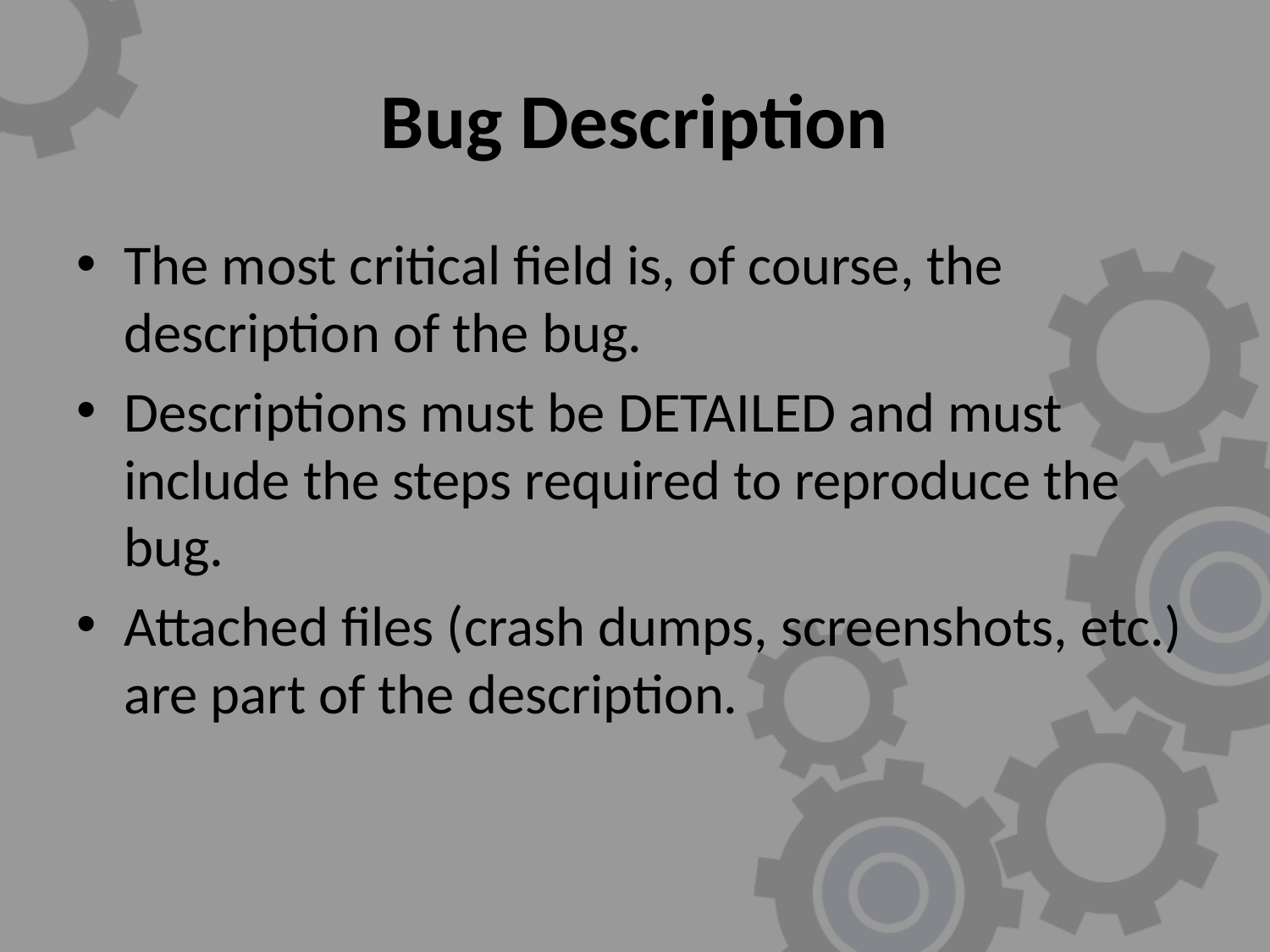

# Bug Description
The most critical field is, of course, the description of the bug.
Descriptions must be DETAILED and must include the steps required to reproduce the bug.
Attached files (crash dumps, screenshots, etc.) are part of the description.